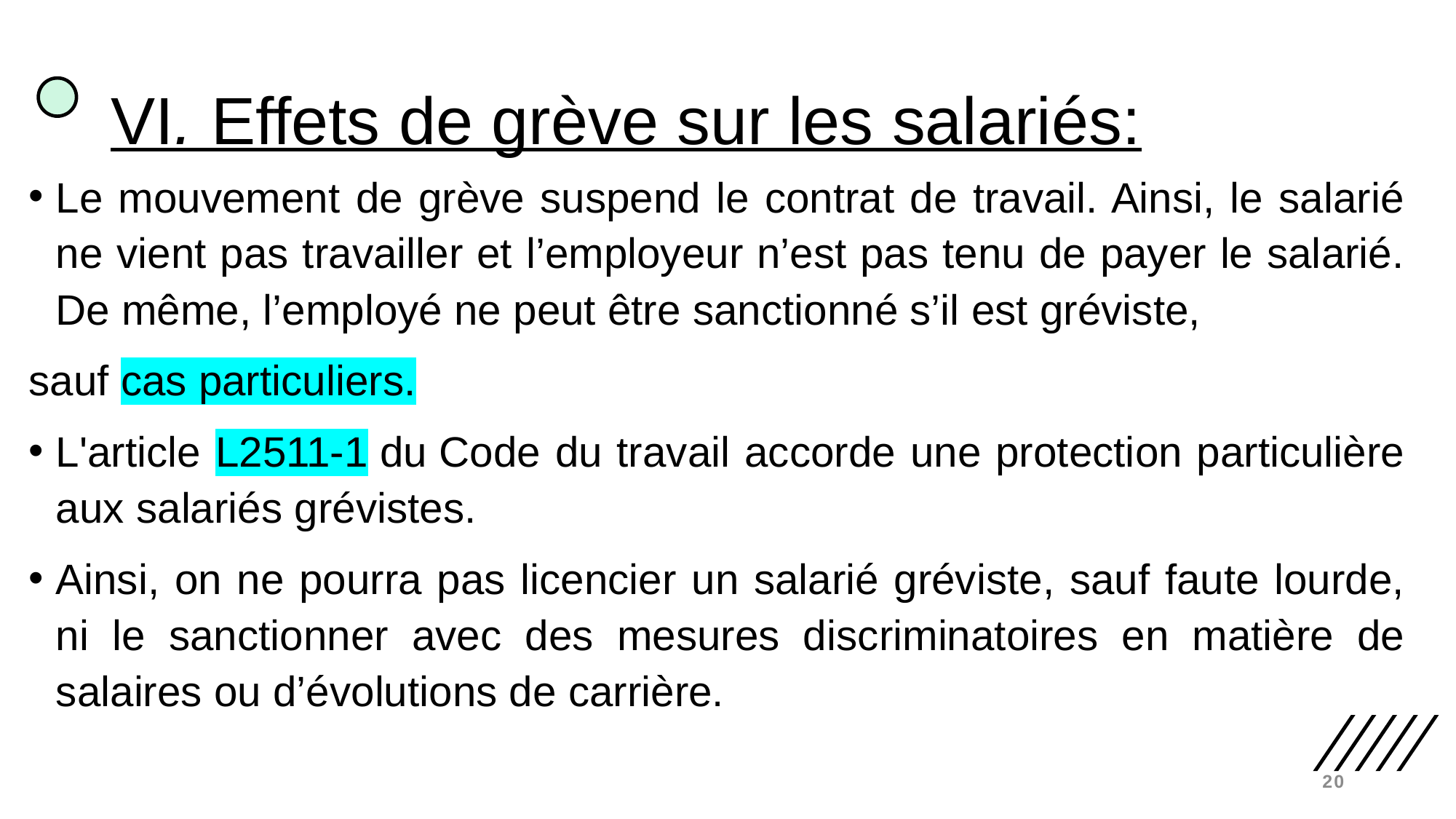

# VI. Effets de grève sur les salariés:
Le mouvement de grève suspend le contrat de travail. Ainsi, le salarié ne vient pas travailler et l’employeur n’est pas tenu de payer le salarié. De même, l’employé ne peut être sanctionné s’il est gréviste,
sauf cas particuliers.
L'article L2511-1 du Code du travail accorde une protection particulière aux salariés grévistes.
Ainsi, on ne pourra pas licencier un salarié gréviste, sauf faute lourde, ni le sanctionner avec des mesures discriminatoires en matière de salaires ou d’évolutions de carrière.

20